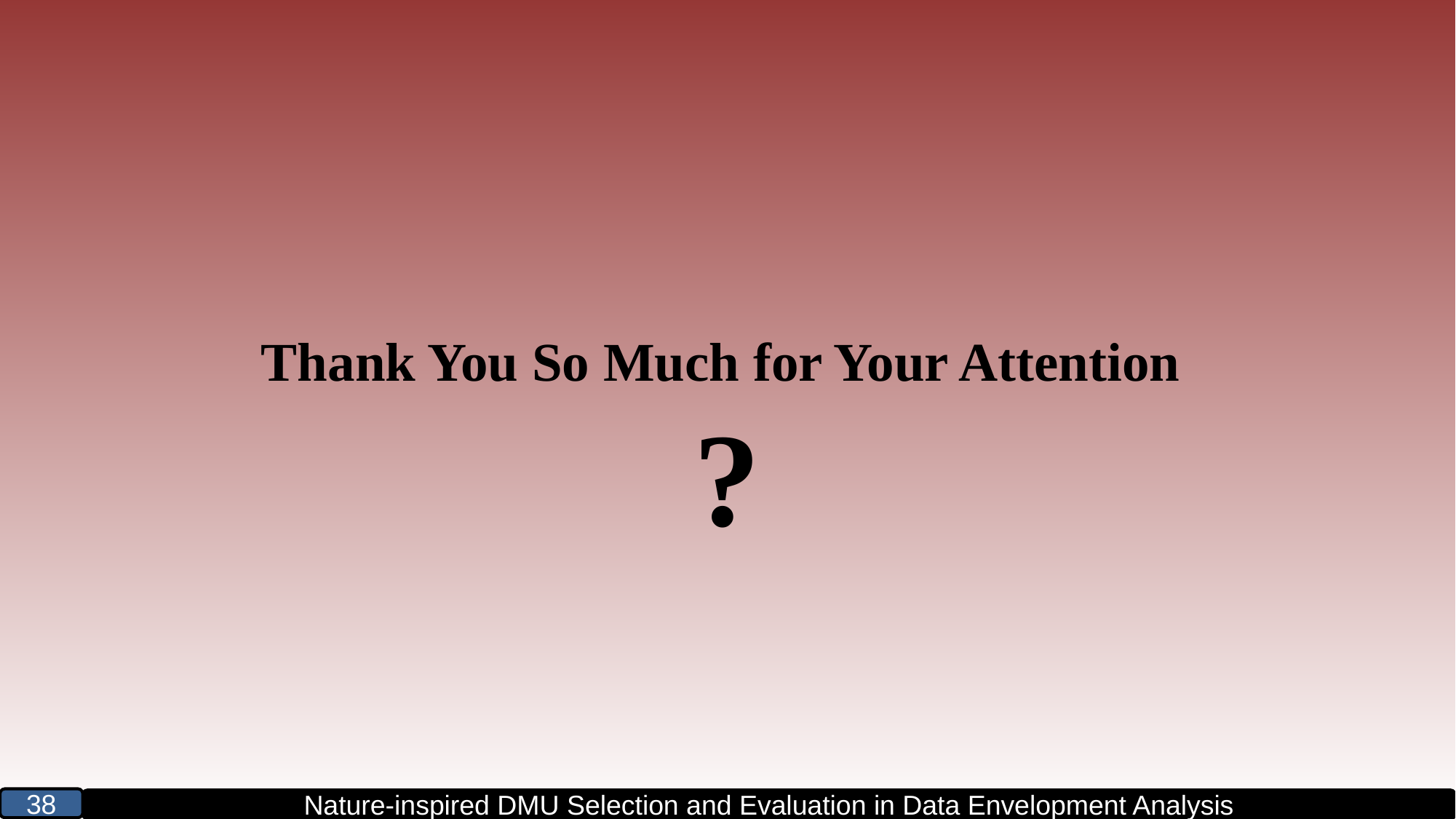

Thank You So Much for Your Attention
?
38
Nature-inspired DMU Selection and Evaluation in Data Envelopment Analysis